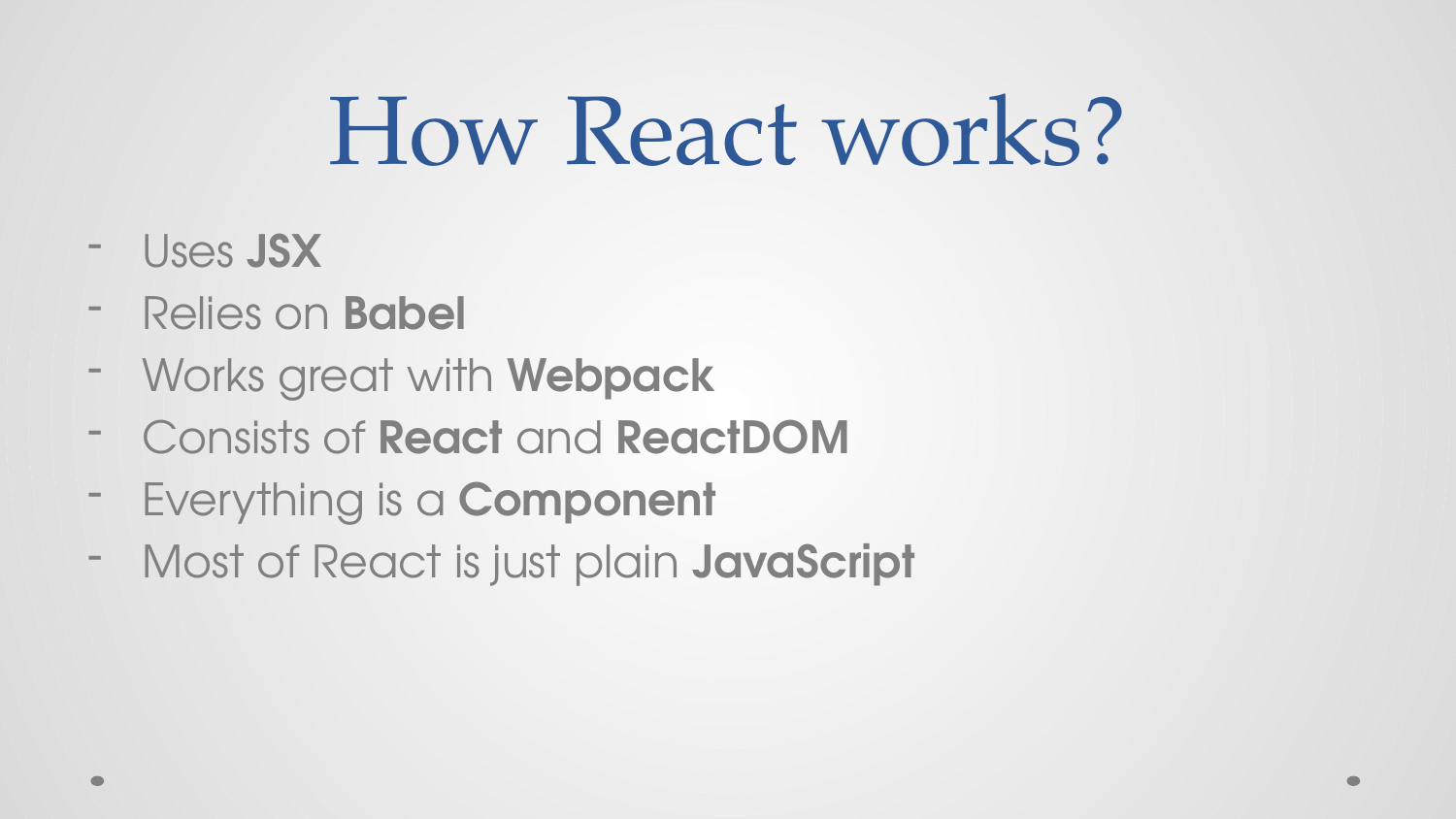

# How React works?
Uses JSX
Relies on Babel
Works great with Webpack
Consists of React and ReactDOM
Everything is a Component
Most of React is just plain JavaScript